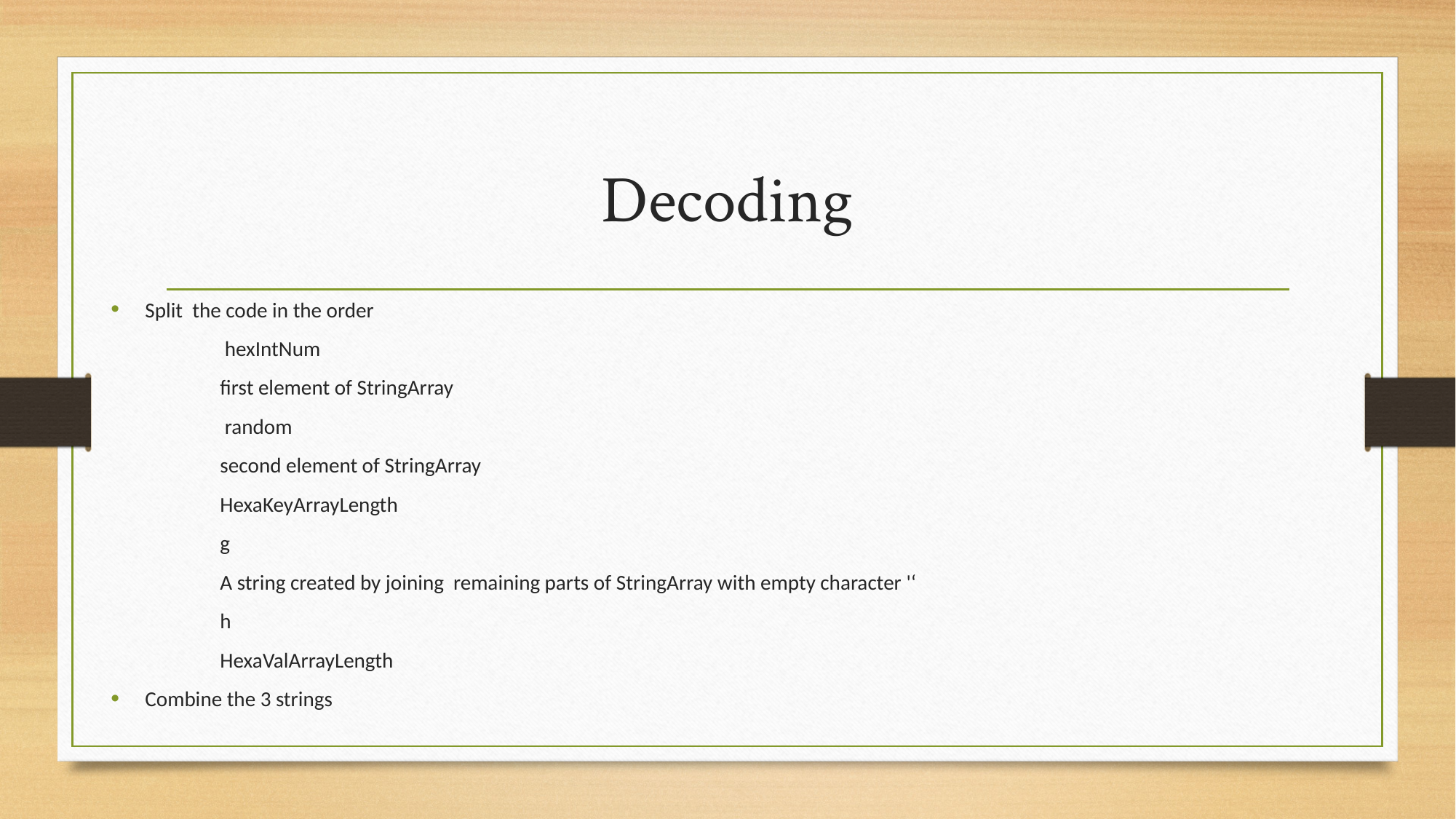

# Decoding
Split  the code in the order
	 hexIntNum
	first element of StringArray
	 random
	second element of StringArray
	HexaKeyArrayLength
	g
	A string created by joining  remaining parts of StringArray with empty character '‘
	h
	HexaValArrayLength
Combine the 3 strings